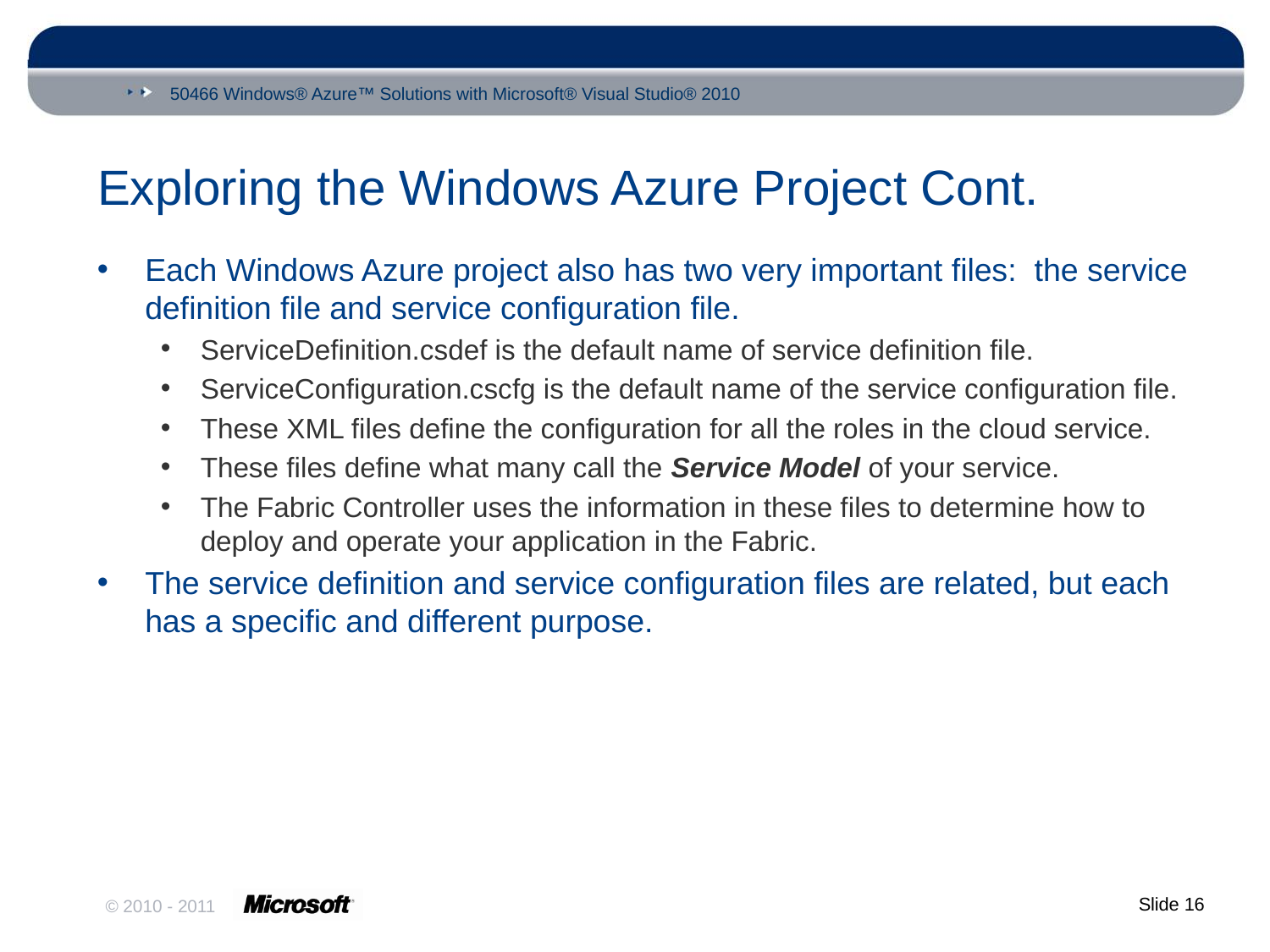

# Exploring the Windows Azure Project Cont.
Each Windows Azure project also has two very important files:  the service definition file and service configuration file.
ServiceDefinition.csdef is the default name of service definition file.
ServiceConfiguration.cscfg is the default name of the service configuration file.
These XML files define the configuration for all the roles in the cloud service.
These files define what many call the Service Model of your service.
The Fabric Controller uses the information in these files to determine how to deploy and operate your application in the Fabric.
The service definition and service configuration files are related, but each has a specific and different purpose.